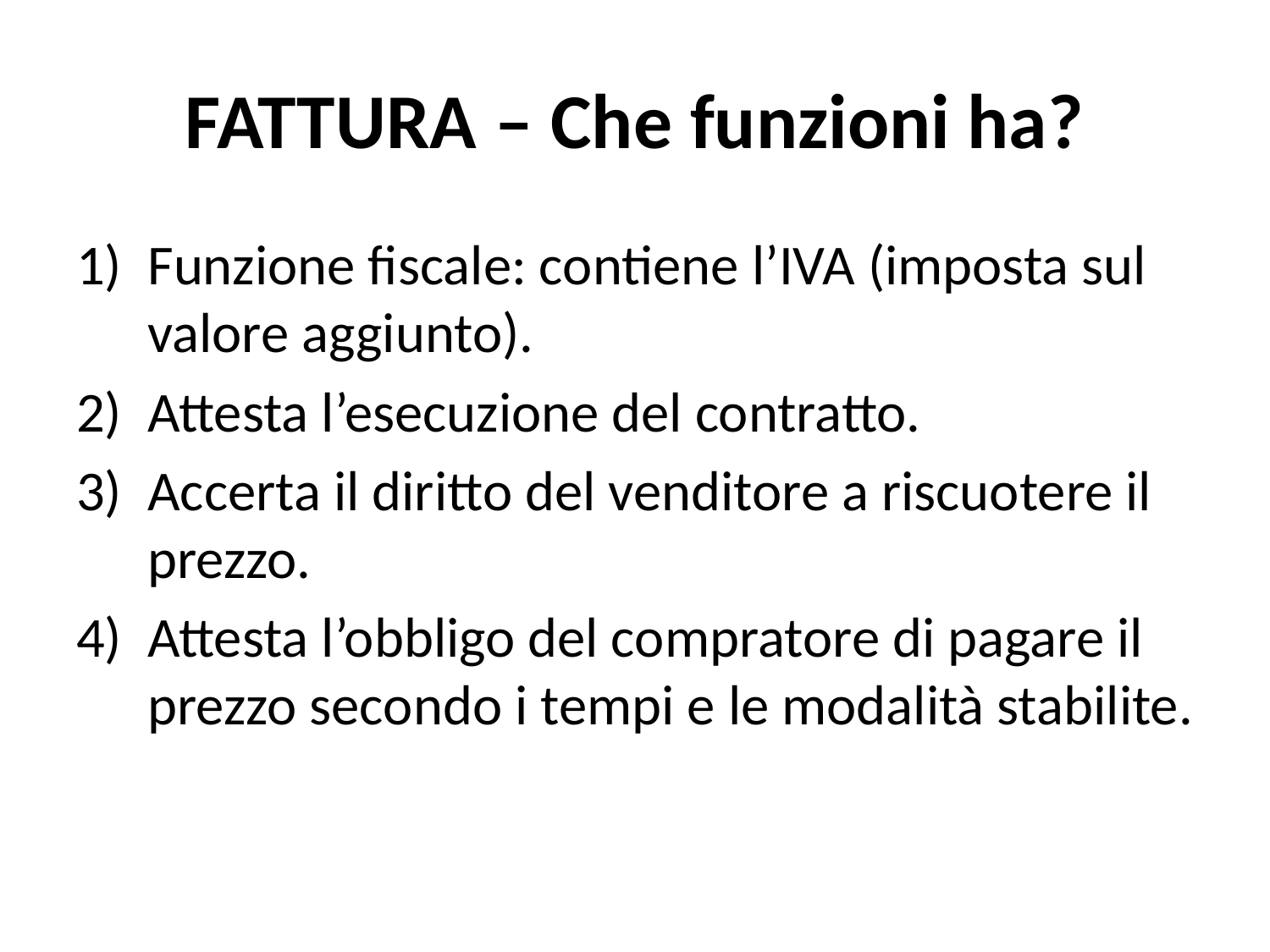

# FATTURA – Che funzioni ha?
Funzione fiscale: contiene l’IVA (imposta sul valore aggiunto).
Attesta l’esecuzione del contratto.
Accerta il diritto del venditore a riscuotere il prezzo.
Attesta l’obbligo del compratore di pagare il prezzo secondo i tempi e le modalità stabilite.